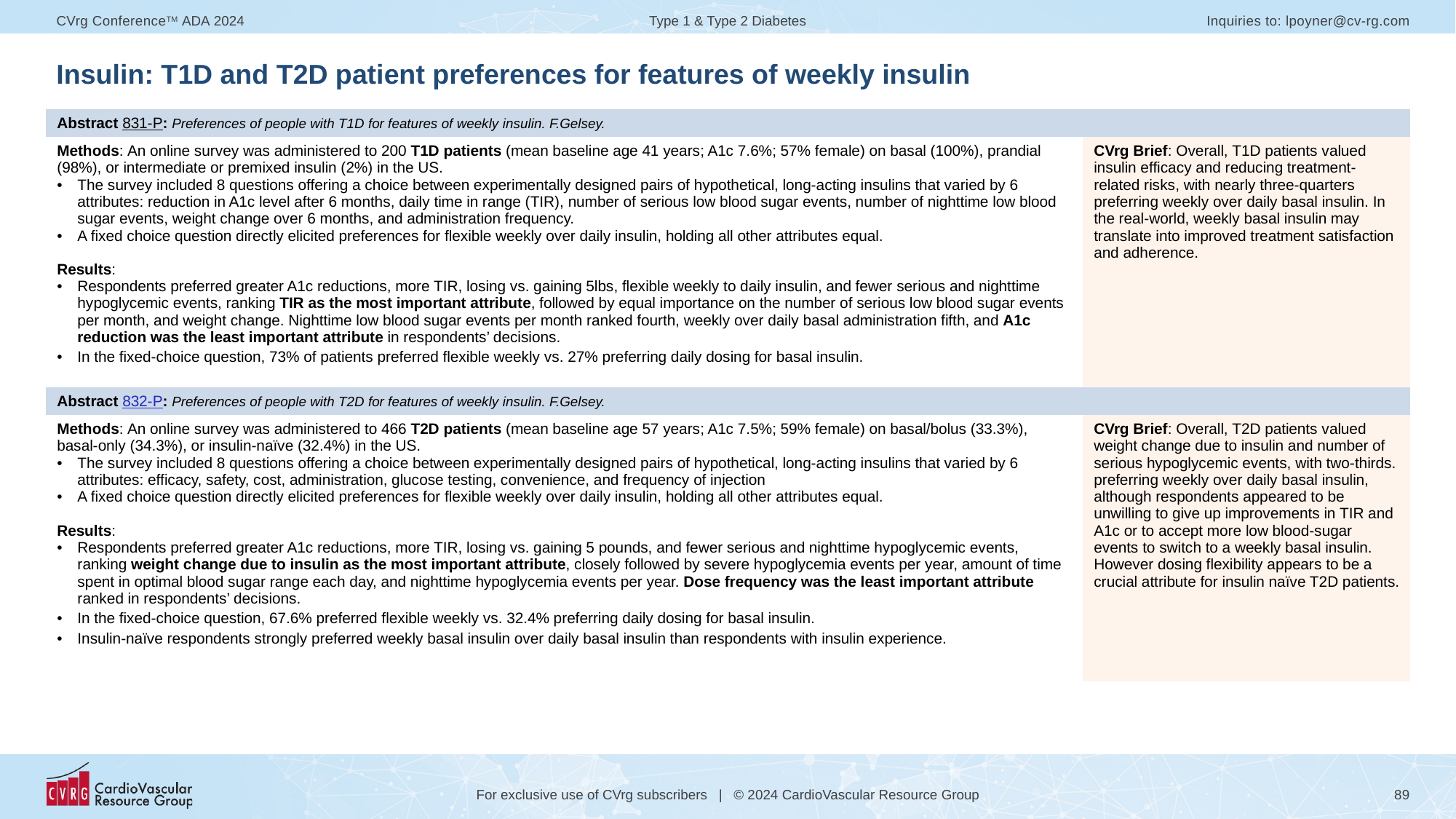

# Insulin: T1D and T2D patient preferences for features of weekly insulin
| Abstract 831-P: Preferences of people with T1D for features of weekly insulin. F.Gelsey. |  |
| --- | --- |
| Methods: An online survey was administered to 200 T1D patients (mean baseline age 41 years; A1c 7.6%; 57% female) on basal (100%), prandial (98%), or intermediate or premixed insulin (2%) in the US. The survey included 8 questions offering a choice between experimentally designed pairs of hypothetical, long-acting insulins that varied by 6 attributes: reduction in A1c level after 6 months, daily time in range (TIR), number of serious low blood sugar events, number of nighttime low blood sugar events, weight change over 6 months, and administration frequency. A fixed choice question directly elicited preferences for flexible weekly over daily insulin, holding all other attributes equal. Results: Respondents preferred greater A1c reductions, more TIR, losing vs. gaining 5lbs, flexible weekly to daily insulin, and fewer serious and nighttime hypoglycemic events, ranking TIR as the most important attribute, followed by equal importance on the number of serious low blood sugar events per month, and weight change. Nighttime low blood sugar events per month ranked fourth, weekly over daily basal administration fifth, and A1c reduction was the least important attribute in respondents’ decisions. In the fixed-choice question, 73% of patients preferred flexible weekly vs. 27% preferring daily dosing for basal insulin. | CVrg Brief: Overall, T1D patients valued insulin efficacy and reducing treatment-related risks, with nearly three-quarters preferring weekly over daily basal insulin. In the real-world, weekly basal insulin may translate into improved treatment satisfaction and adherence. |
| Abstract 832-P: Preferences of people with T2D for features of weekly insulin. F.Gelsey. |  |
| Methods: An online survey was administered to 466 T2D patients (mean baseline age 57 years; A1c 7.5%; 59% female) on basal/bolus (33.3%), basal-only (34.3%), or insulin-naïve (32.4%) in the US. The survey included 8 questions offering a choice between experimentally designed pairs of hypothetical, long-acting insulins that varied by 6 attributes: efficacy, safety, cost, administration, glucose testing, convenience, and frequency of injection A fixed choice question directly elicited preferences for flexible weekly over daily insulin, holding all other attributes equal. Results: Respondents preferred greater A1c reductions, more TIR, losing vs. gaining 5 pounds, and fewer serious and nighttime hypoglycemic events, ranking weight change due to insulin as the most important attribute, closely followed by severe hypoglycemia events per year, amount of time spent in optimal blood sugar range each day, and nighttime hypoglycemia events per year. Dose frequency was the least important attribute ranked in respondents’ decisions. In the fixed-choice question, 67.6% preferred flexible weekly vs. 32.4% preferring daily dosing for basal insulin. Insulin-naïve respondents strongly preferred weekly basal insulin over daily basal insulin than respondents with insulin experience. | CVrg Brief: Overall, T2D patients valued weight change due to insulin and number of serious hypoglycemic events, with two-thirds. preferring weekly over daily basal insulin, although respondents appeared to be unwilling to give up improvements in TIR and A1c or to accept more low blood-sugar events to switch to a weekly basal insulin. However dosing flexibility appears to be a crucial attribute for insulin naïve T2D patients. |